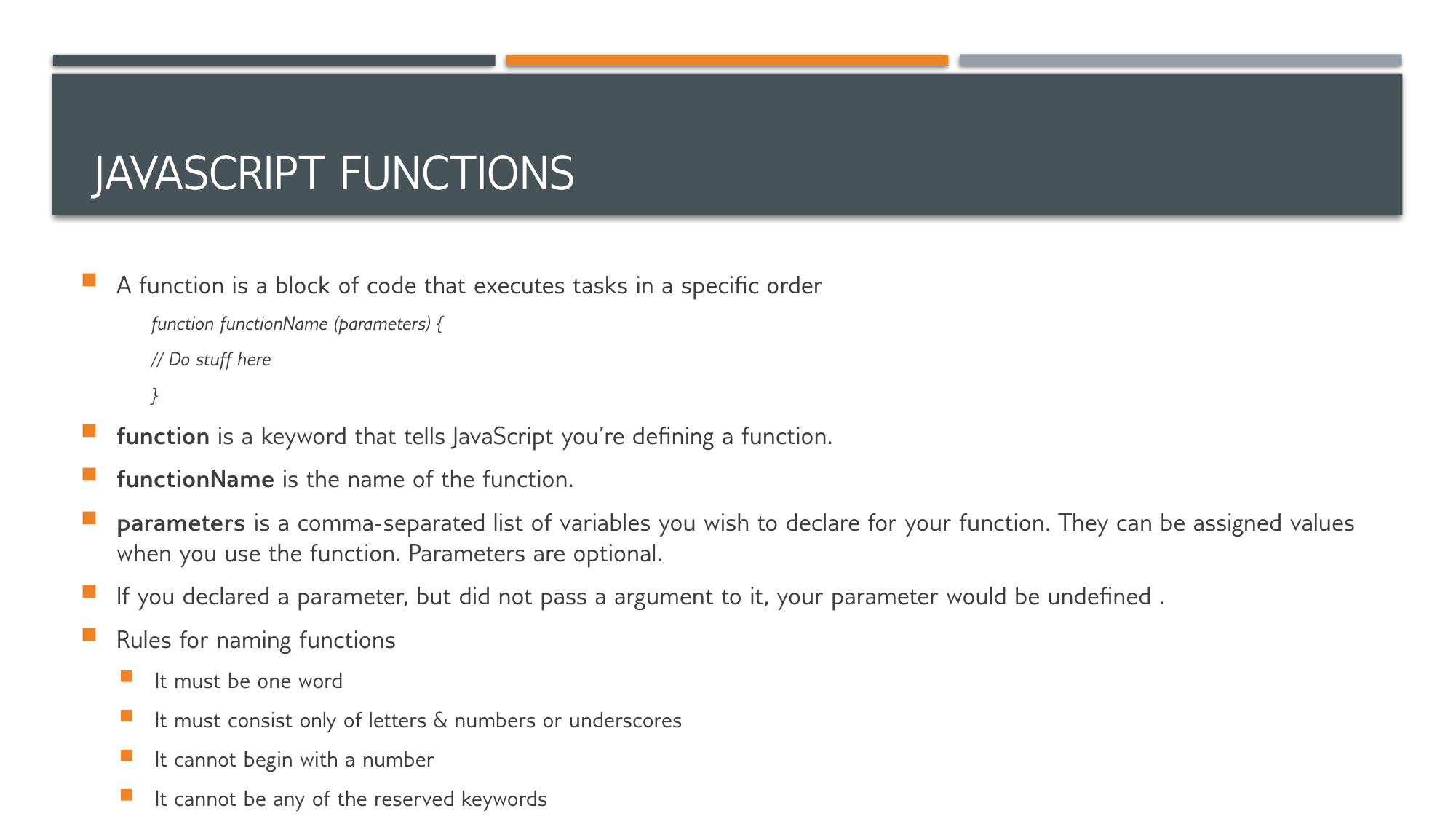

# JavaScript Functions
A function is a block of code that executes tasks in a specific order
function functionName (parameters) {
// Do stuff here
}
function is a keyword that tells JavaScript you’re defining a function.
functionName is the name of the function.
parameters is a comma-separated list of variables you wish to declare for your function. They can be assigned values when you use the function. Parameters are optional.
If you declared a parameter, but did not pass a argument to it, your parameter would be undefined .
Rules for naming functions
It must be one word
It must consist only of letters & numbers or underscores
It cannot begin with a number
It cannot be any of the reserved keywords